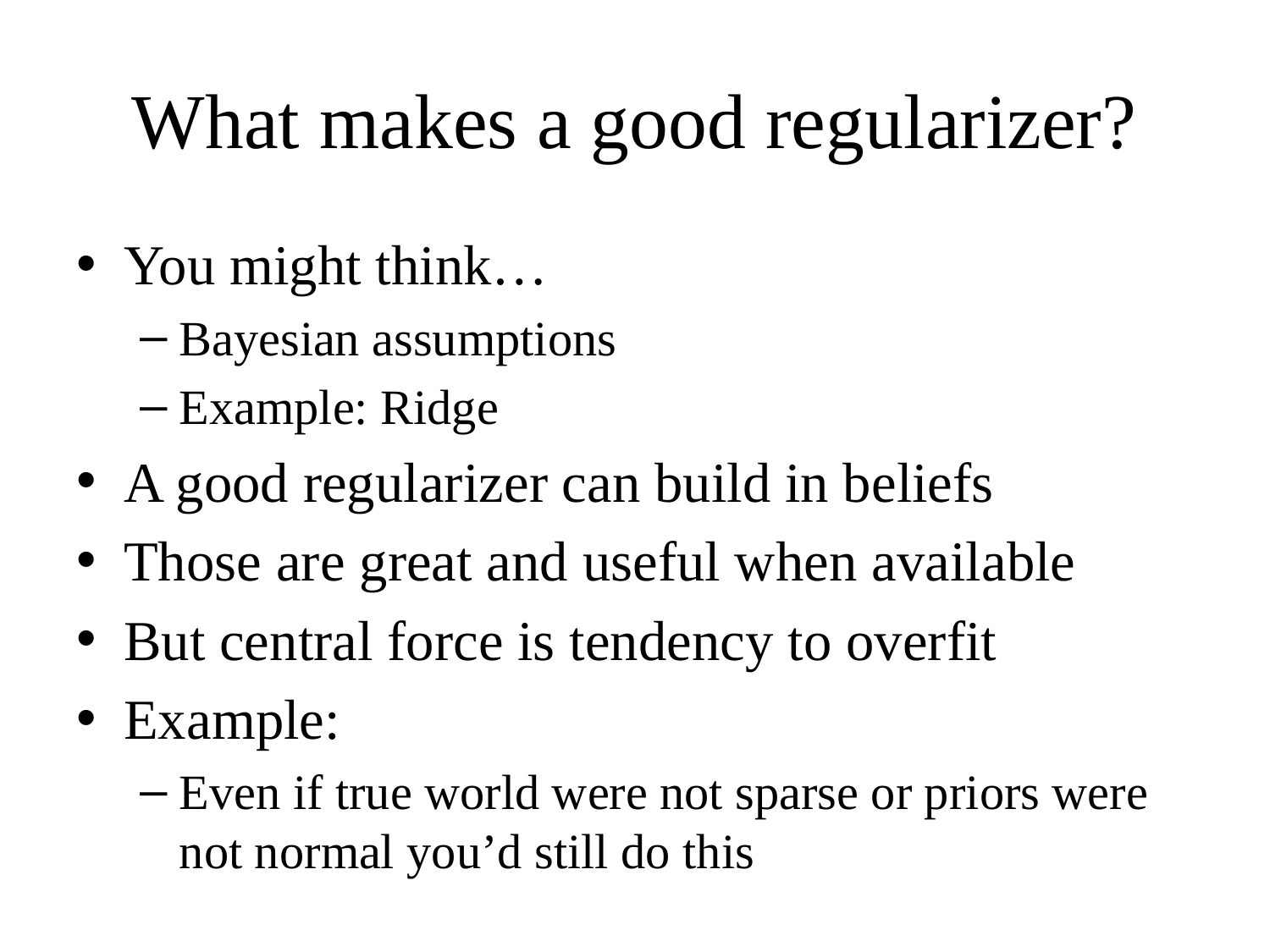

# What makes a good regularizer?
You might think…
Bayesian assumptions
Example: Ridge
A good regularizer can build in beliefs
Those are great and useful when available
But central force is tendency to overfit
Example:
Even if true world were not sparse or priors were not normal you’d still do this